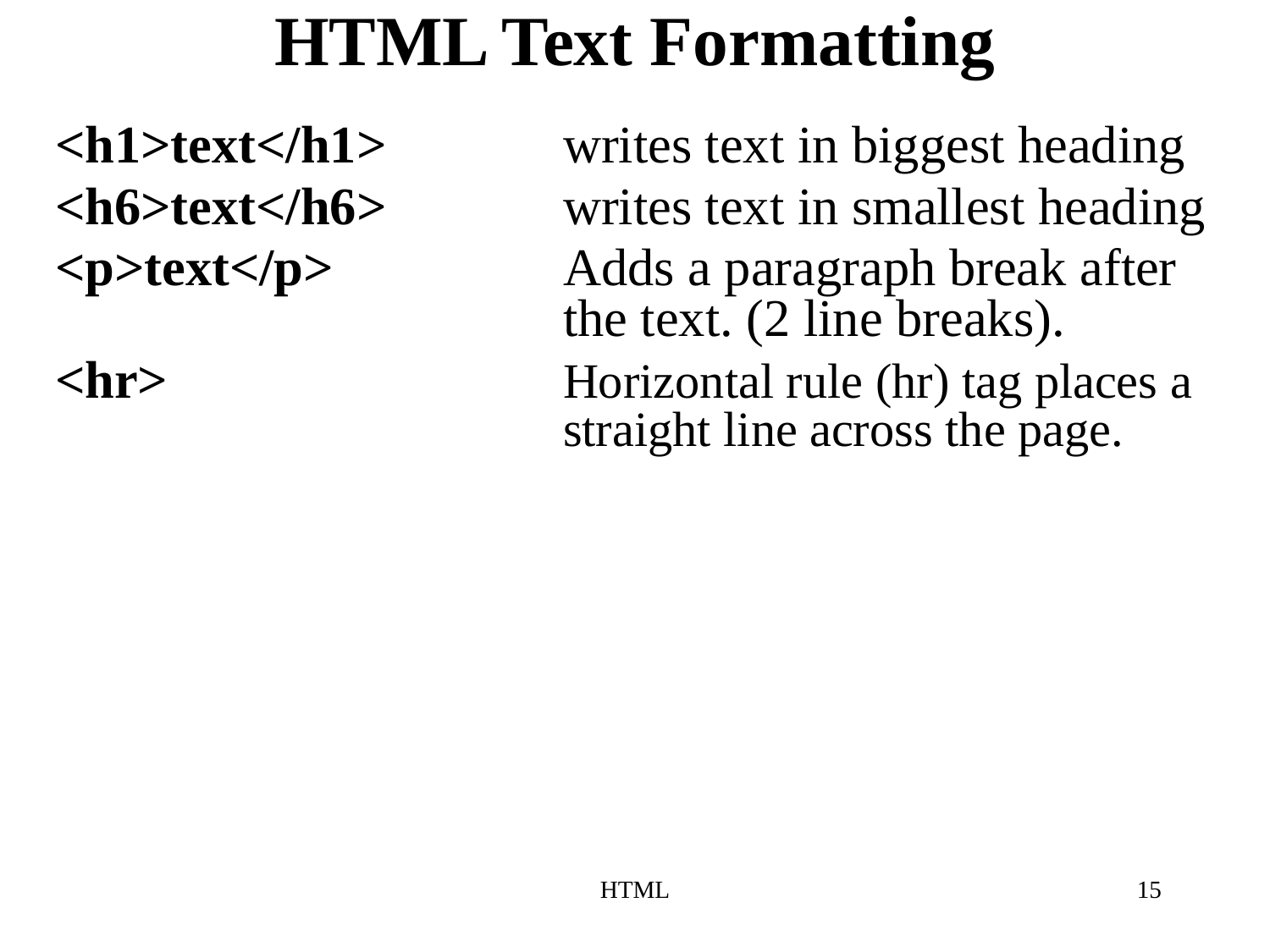

# HTML Text Formatting
<h1>text</h1>		writes text in biggest heading
<h6>text</h6>		writes text in smallest heading
<p>text</p>		Adds a paragraph break after 					the text. (2 line breaks).
<hr>				Horizontal rule (hr) tag places a 				straight line across the page.
HTML
15